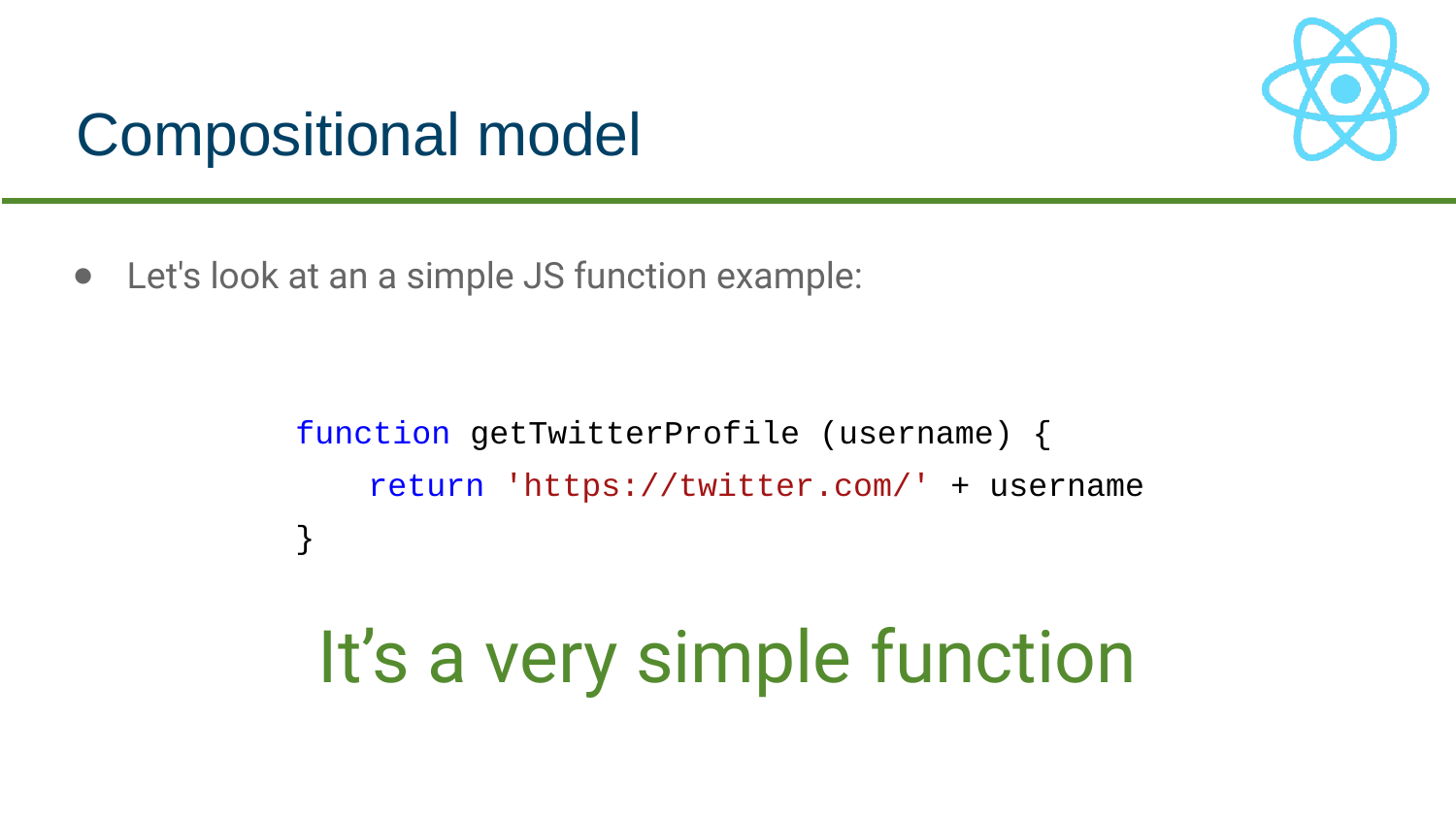

# Compositional model
Let's look at an a simple JS function example:

function getTwitterProfile (username) {
return 'https://twitter.com/' + username
}
It’s a very simple function